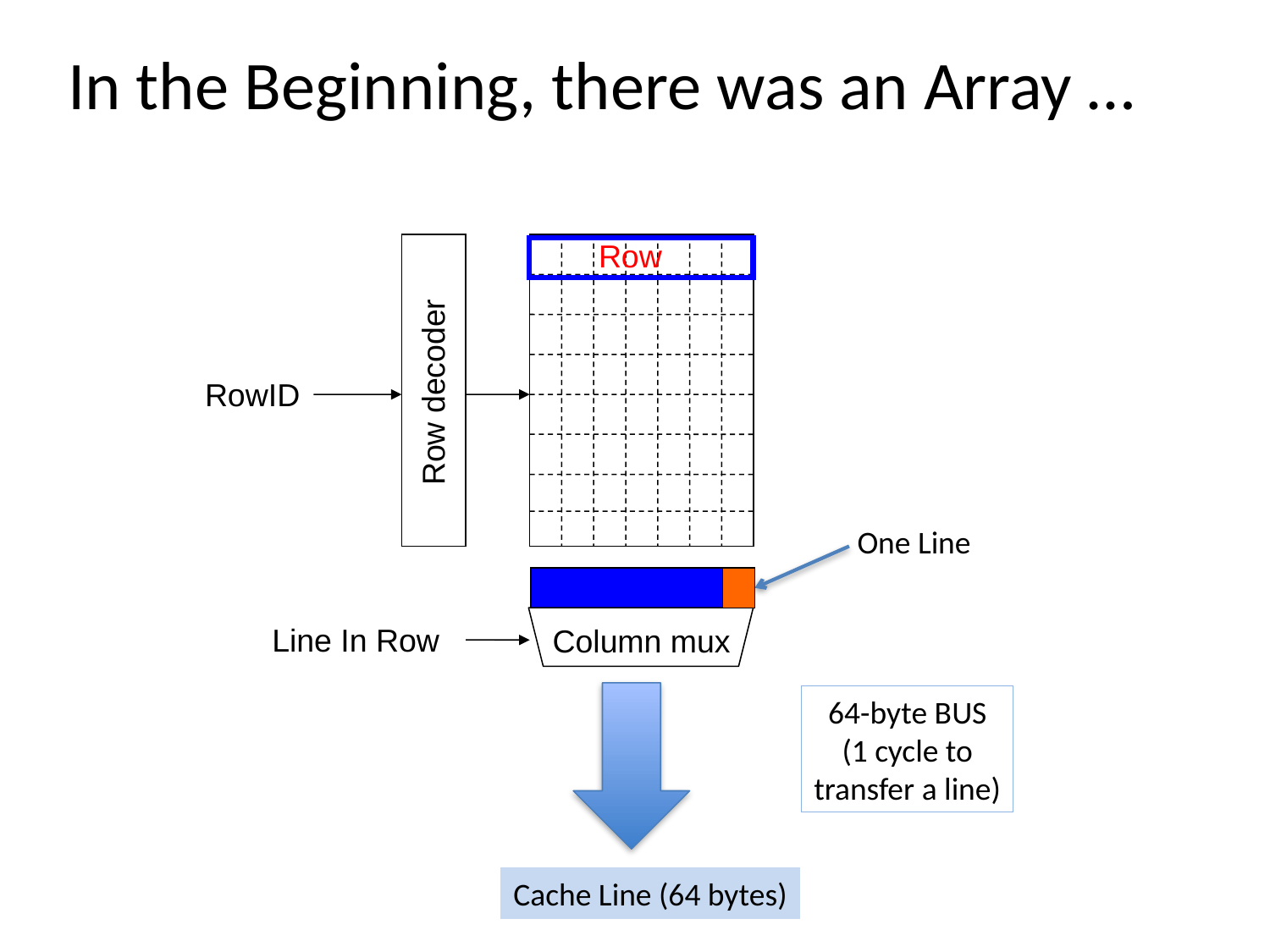

# In the Beginning, there was an Array …
Row

Row decoder
RowID

One Line

Line In Row
Column mux

64-byte BUS
(1 cycle to
transfer a line)
Cache Line (64 bytes)